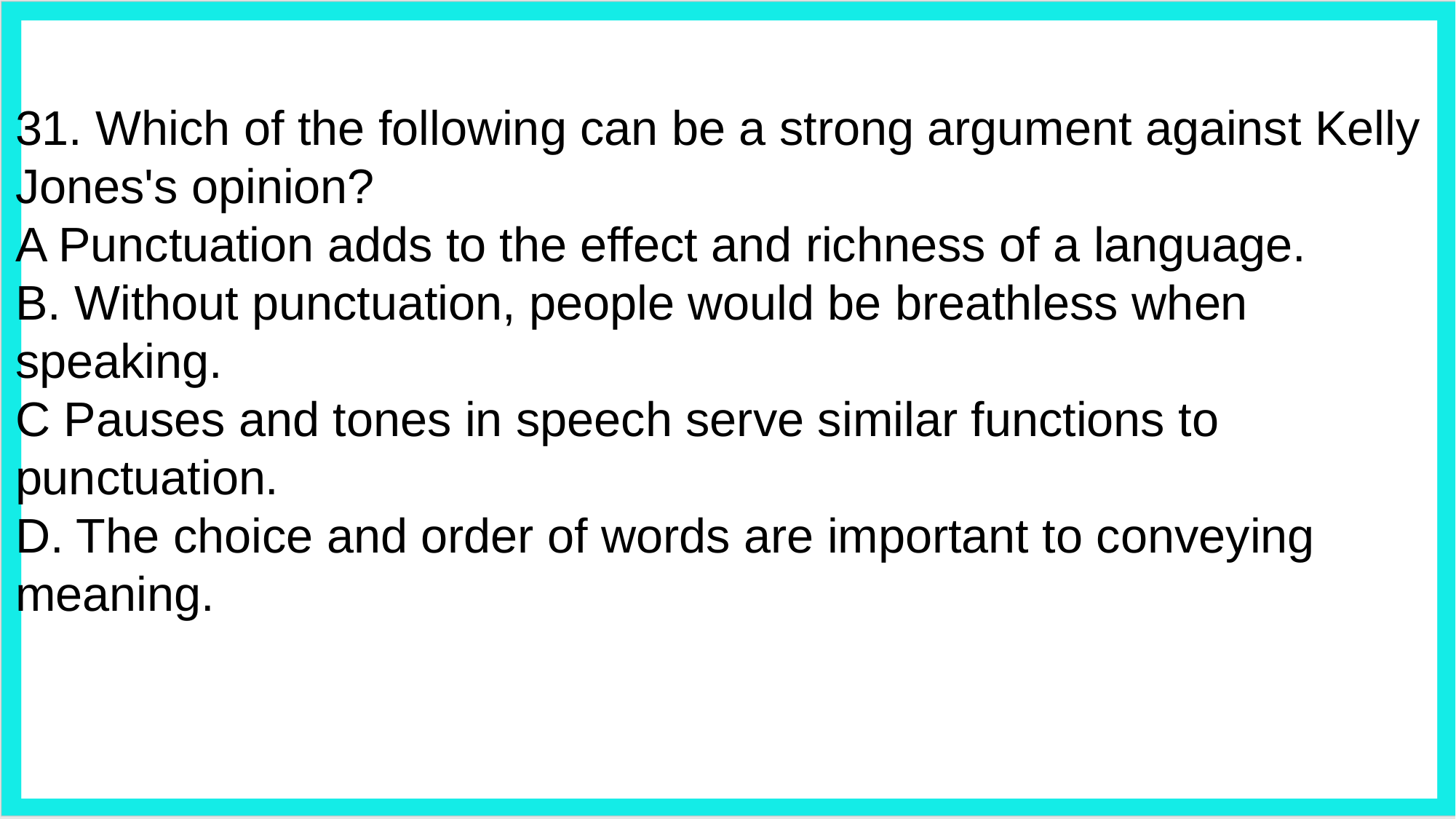

31. Which of the following can be a strong argument against Kelly Jones's opinion?
A Punctuation adds to the effect and richness of a language.
B. Without punctuation, people would be breathless when speaking.
C Pauses and tones in speech serve similar functions to punctuation.
D. The choice and order of words are important to conveying meaning.